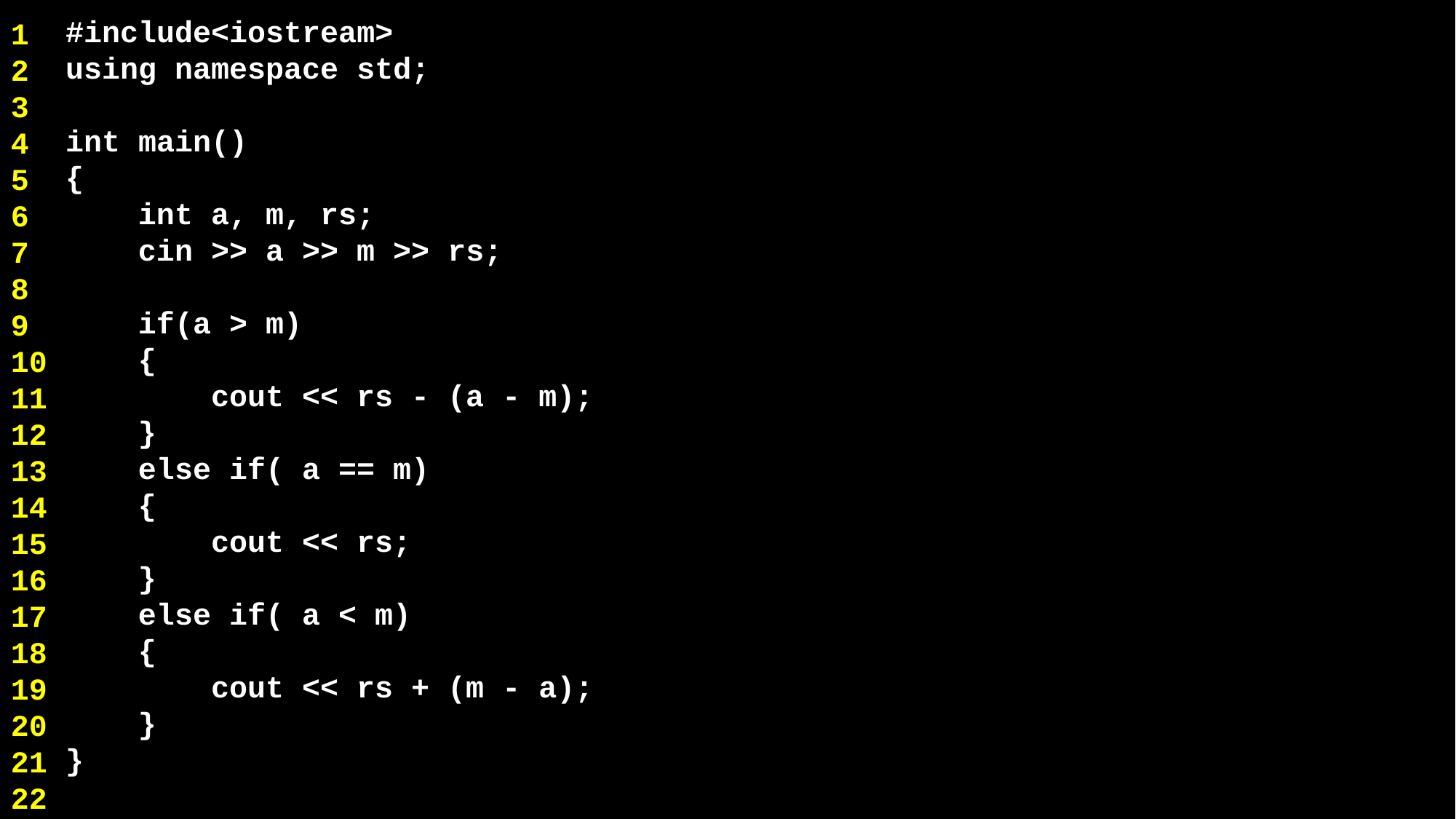

#include<iostream>
using namespace std;

int main()
{
    int a, m, rs;
    cin >> a >> m >> rs;

    if(a > m)
    {
        cout << rs - (a - m);
    }
    else if( a == m)
    {
        cout << rs;
    }
    else if( a < m)
    {
        cout << rs + (m - a);
    }
}

1
2
3
4
5
6
7
8
9
10
11
12
13
14
15
16
17
18
19
20
21
22